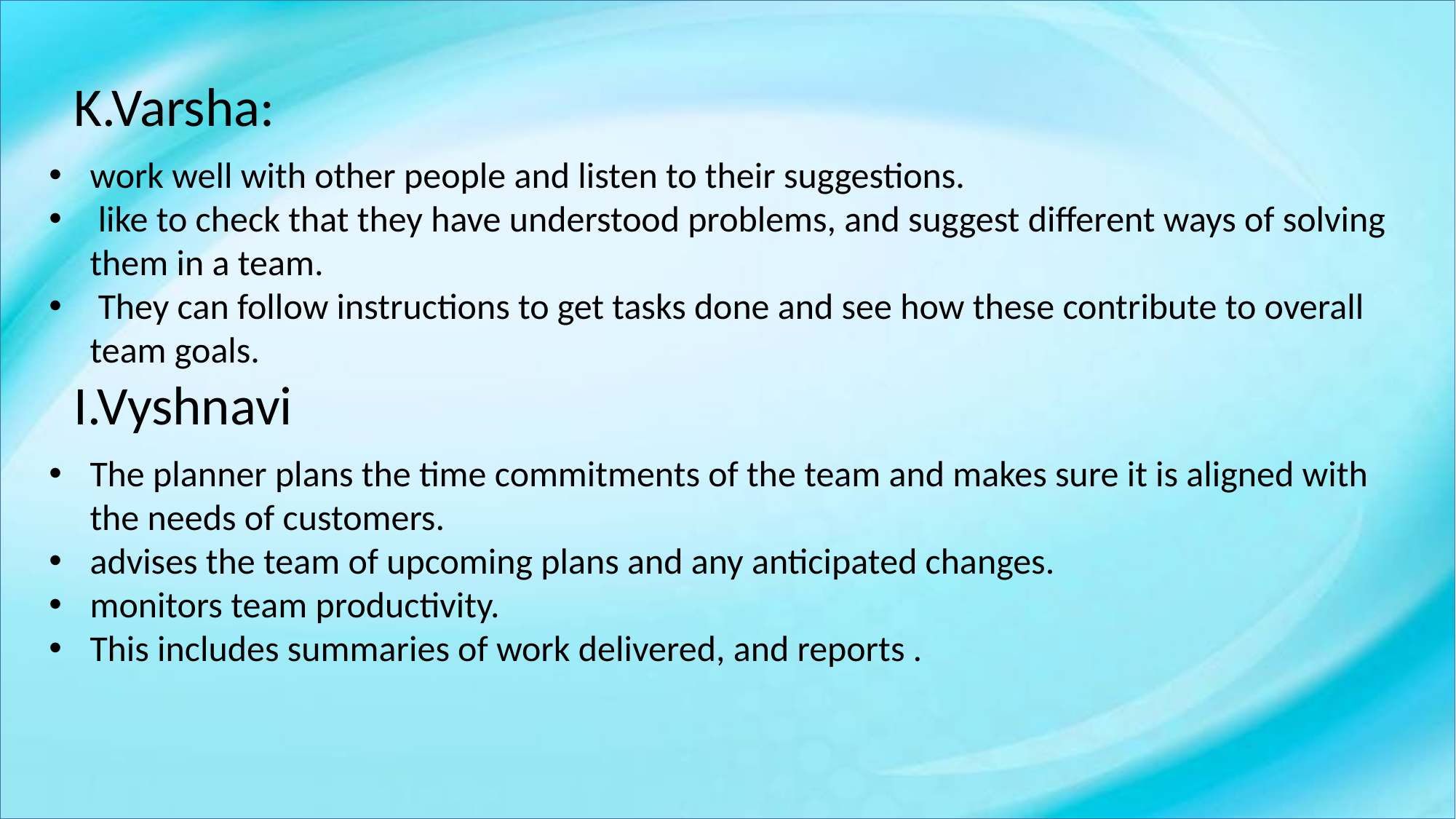

K.Varsha:

work well with other people and listen to their suggestions.
 like to check that they have understood problems, and suggest different ways of solving them in a team.
 They can follow instructions to get tasks done and see how these contribute to overall team goals.
  I.Vyshnavi

The planner plans the time commitments of the team and makes sure it is aligned with the needs of customers.
advises the team of upcoming plans and any anticipated changes.
monitors team productivity.
This includes summaries of work delivered, and reports .